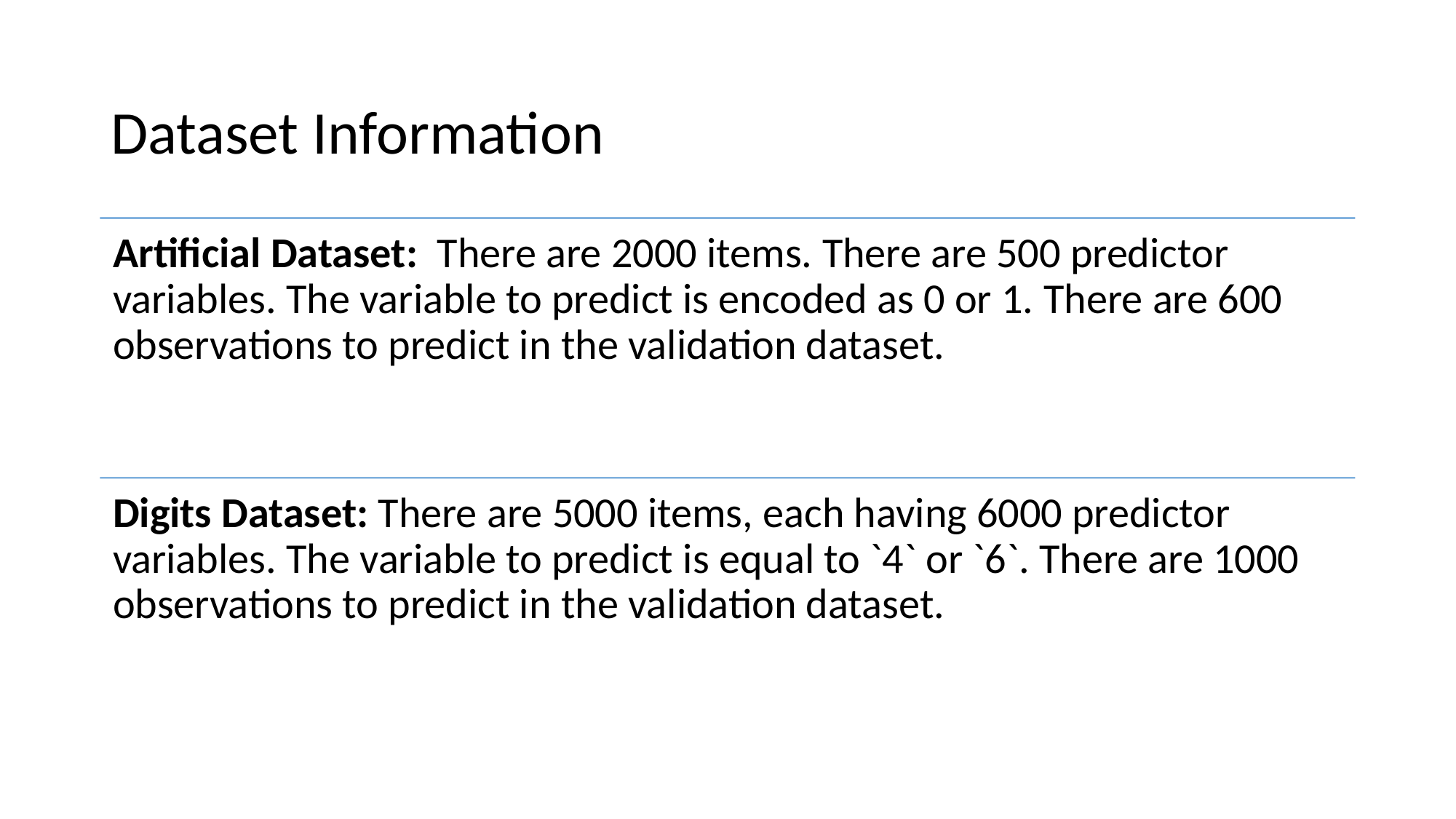

# Dataset Information
Artificial Dataset:  There are 2000 items. There are 500 predictor variables. The variable to predict is encoded as 0 or 1. There are 600 observations to predict in the validation dataset.
Digits Dataset: There are 5000 items, each having 6000 predictor  variables. The variable to predict is equal to `4` or `6`. There are 1000 observations to predict in the validation dataset.
3